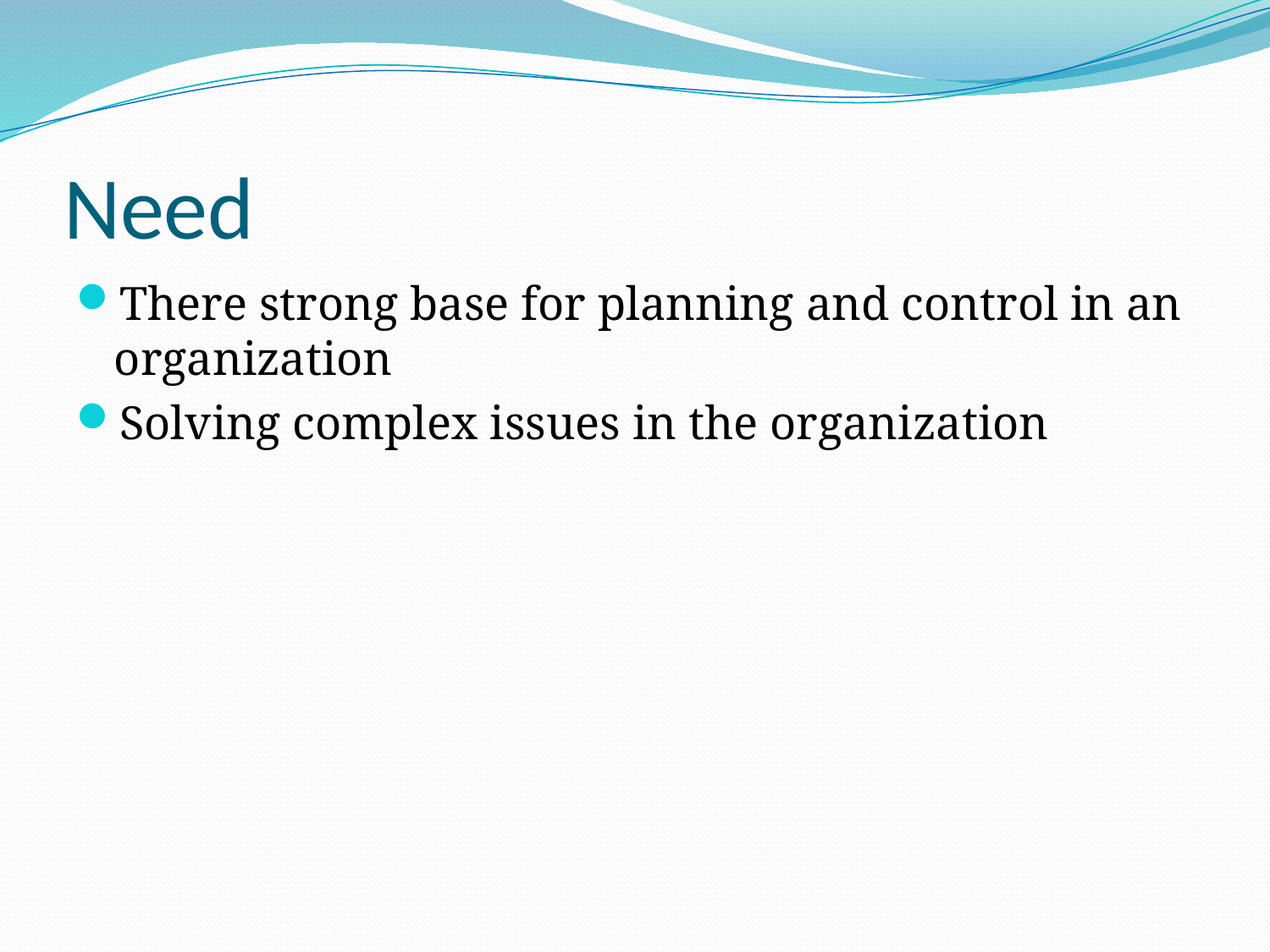

# Need
There strong base for planning and control in an organization
Solving complex issues in the organization